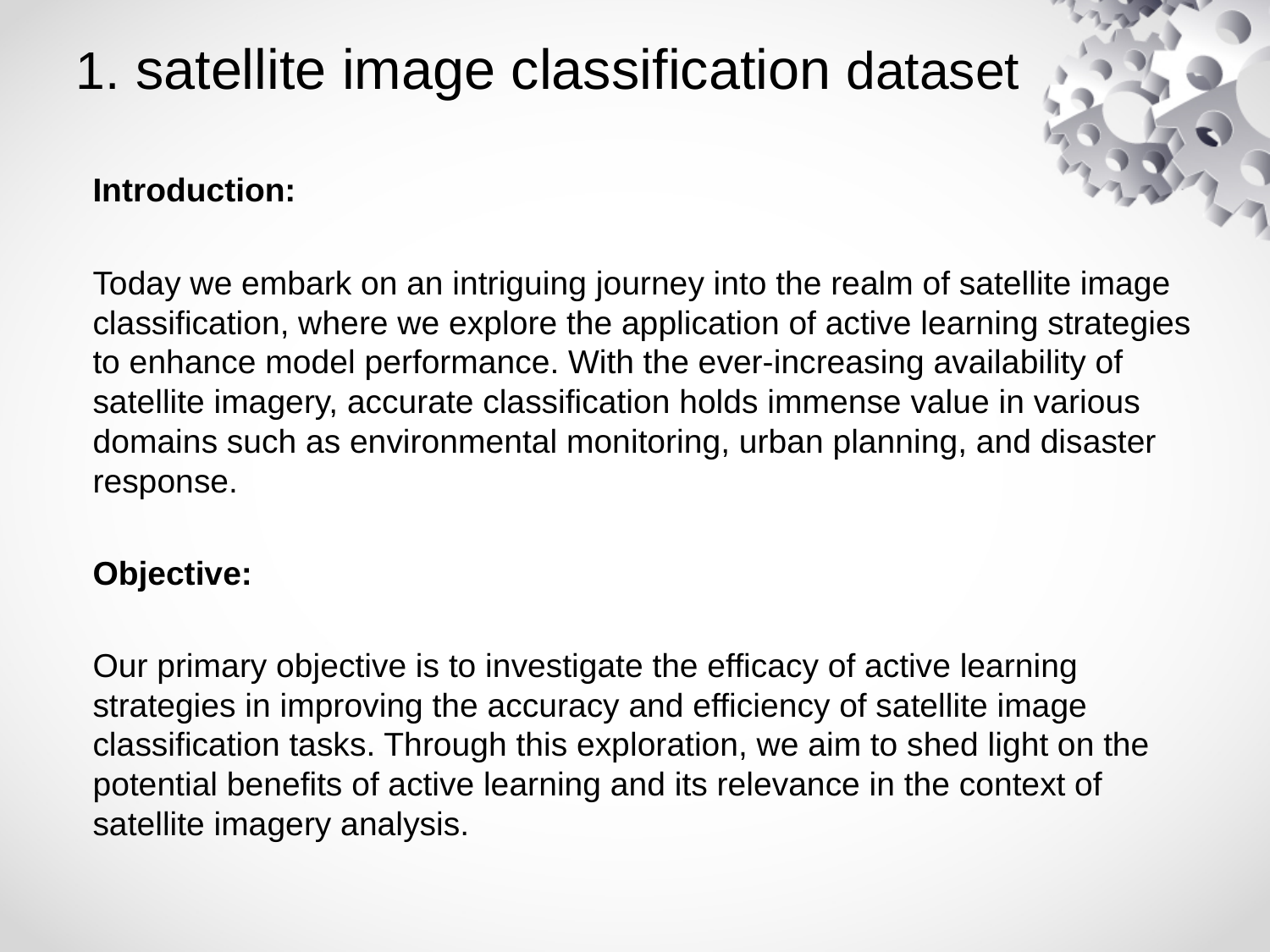

# 1. satellite image classification dataset
Introduction:

Today we embark on an intriguing journey into the realm of satellite image classification, where we explore the application of active learning strategies to enhance model performance. With the ever-increasing availability of satellite imagery, accurate classification holds immense value in various domains such as environmental monitoring, urban planning, and disaster response.

Objective:

Our primary objective is to investigate the efficacy of active learning strategies in improving the accuracy and efficiency of satellite image classification tasks. Through this exploration, we aim to shed light on the potential benefits of active learning and its relevance in the context of satellite imagery analysis.